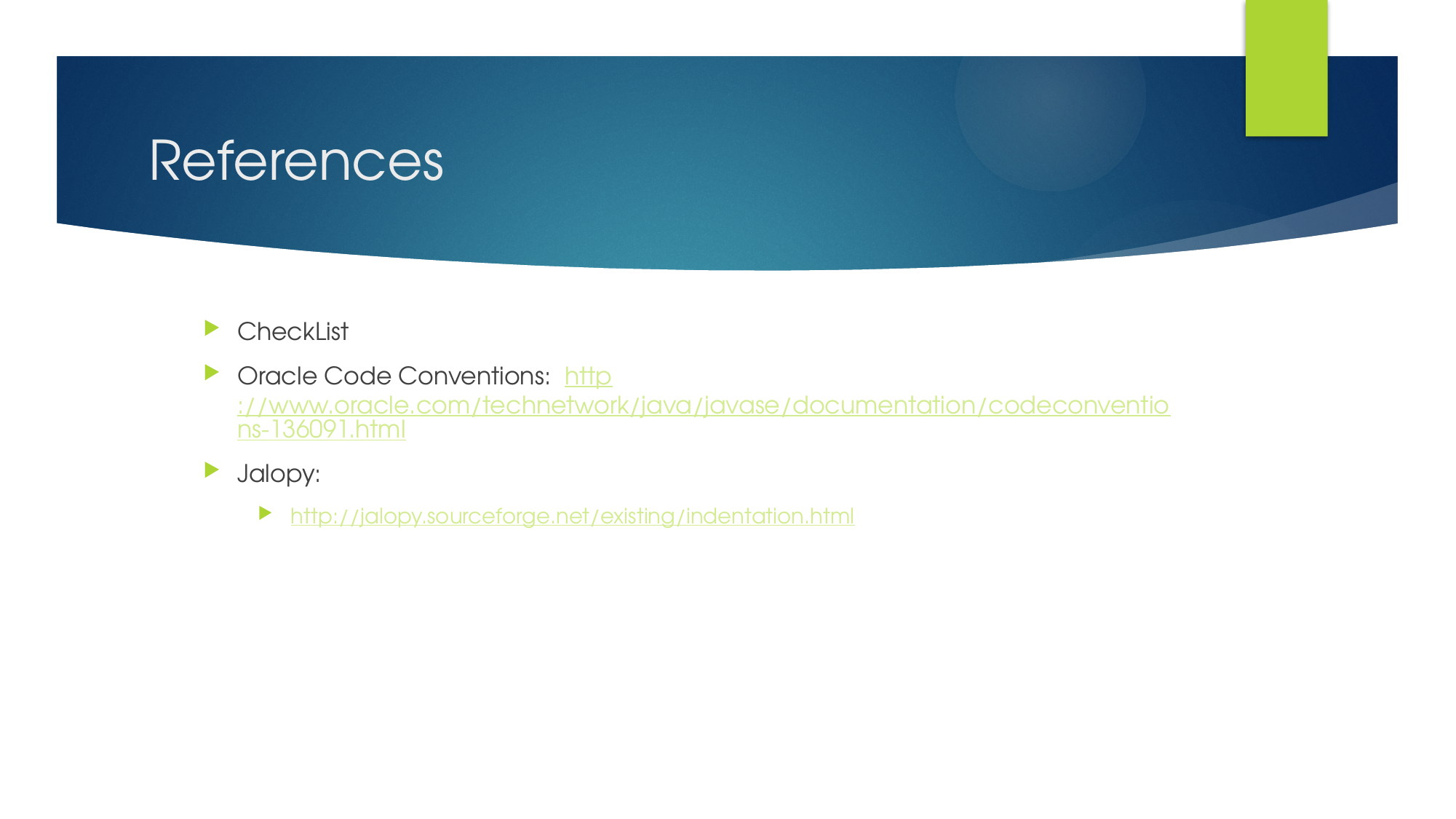

# References
CheckList
Oracle Code Conventions: 	http://www.oracle.com/technetwork/java/javase/documentation/codeconventions-136091.html
Jalopy:
 http://jalopy.sourceforge.net/existing/indentation.html